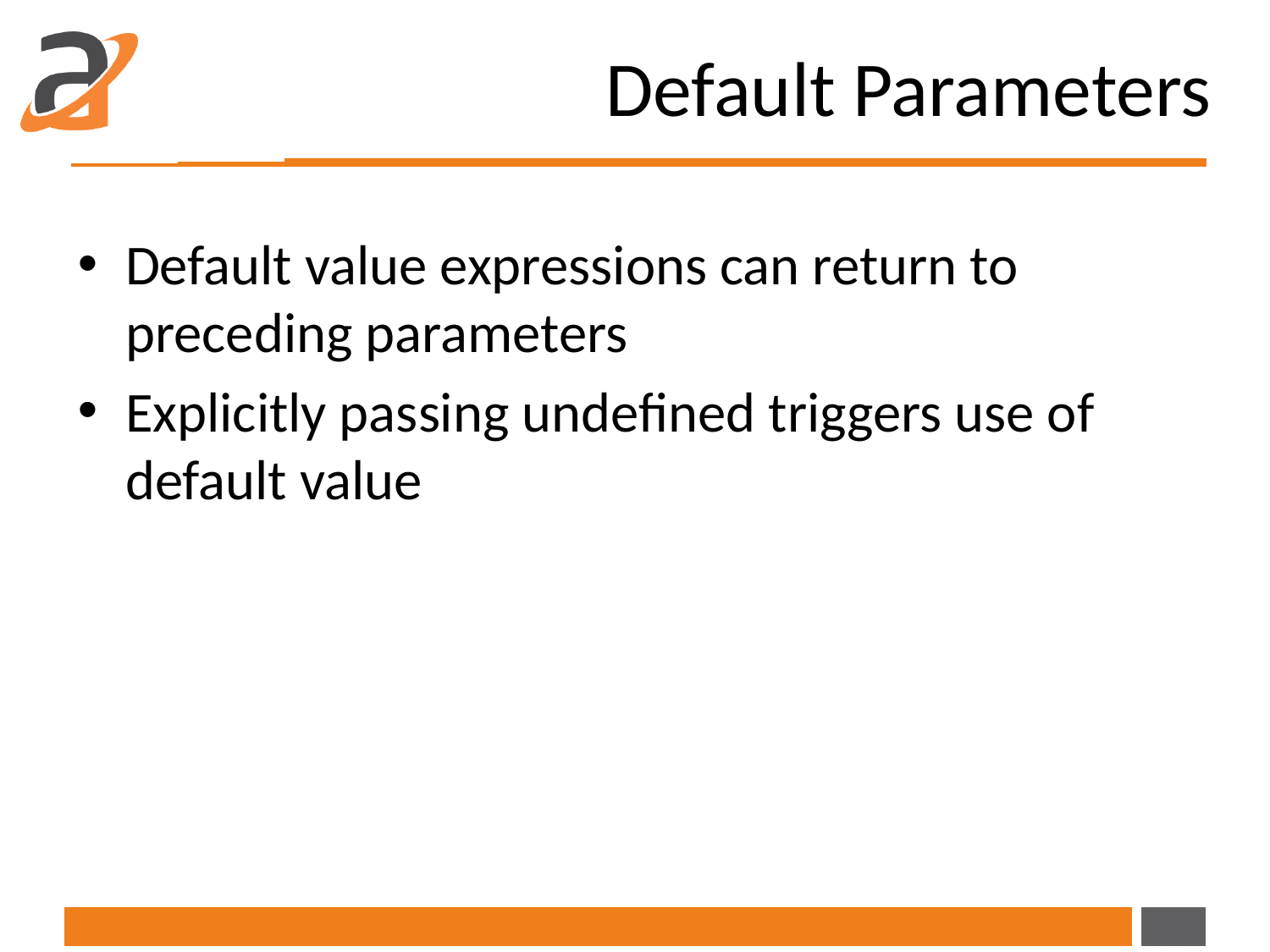

# Default Parameters
Default value expressions can return to preceding parameters
Explicitly passing undefined triggers use of default value